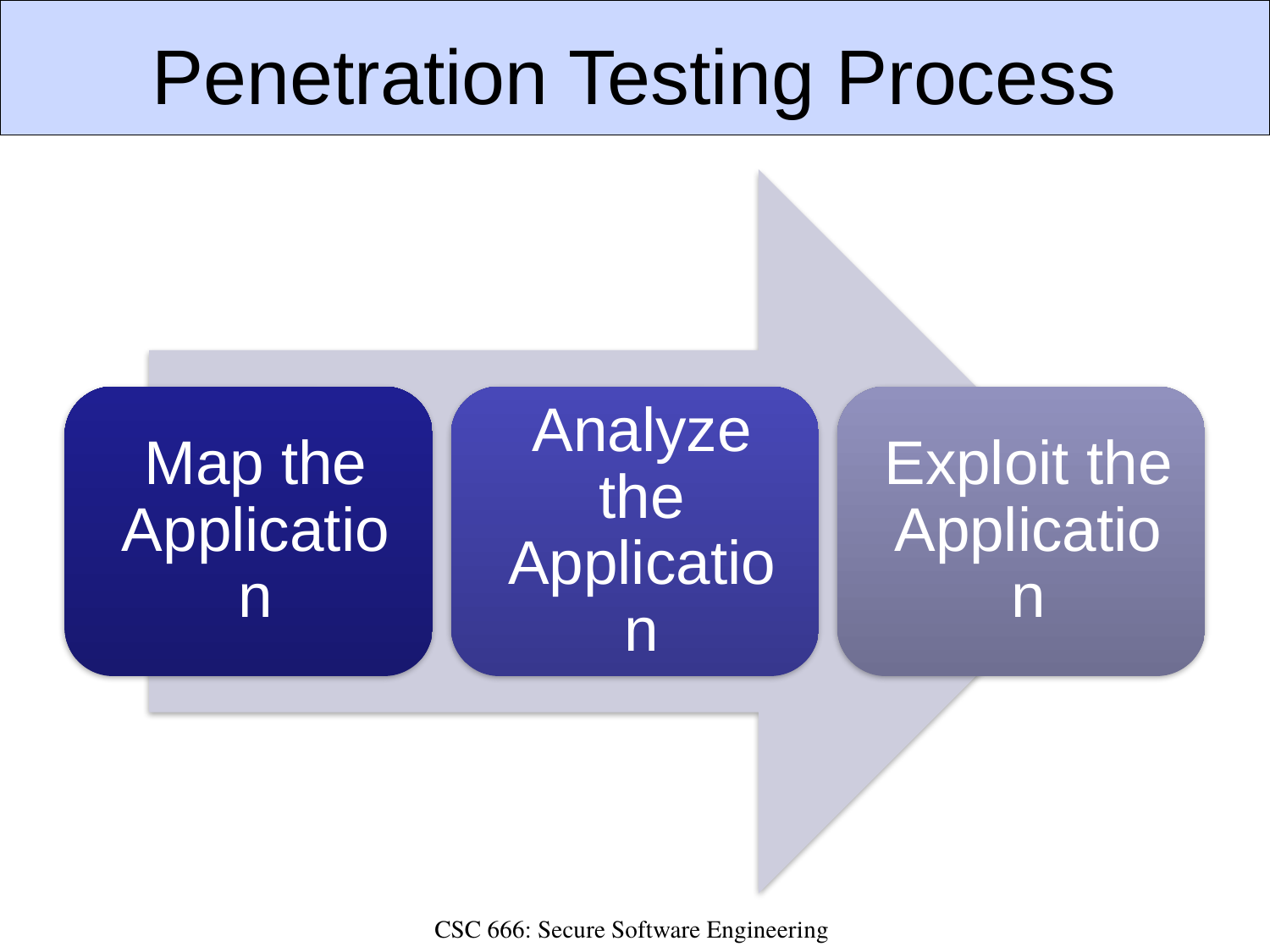

# Penetration Testing Process
Map the Application
Analyze the Application
Exploit the Application
CSC 666: Secure Software Engineering